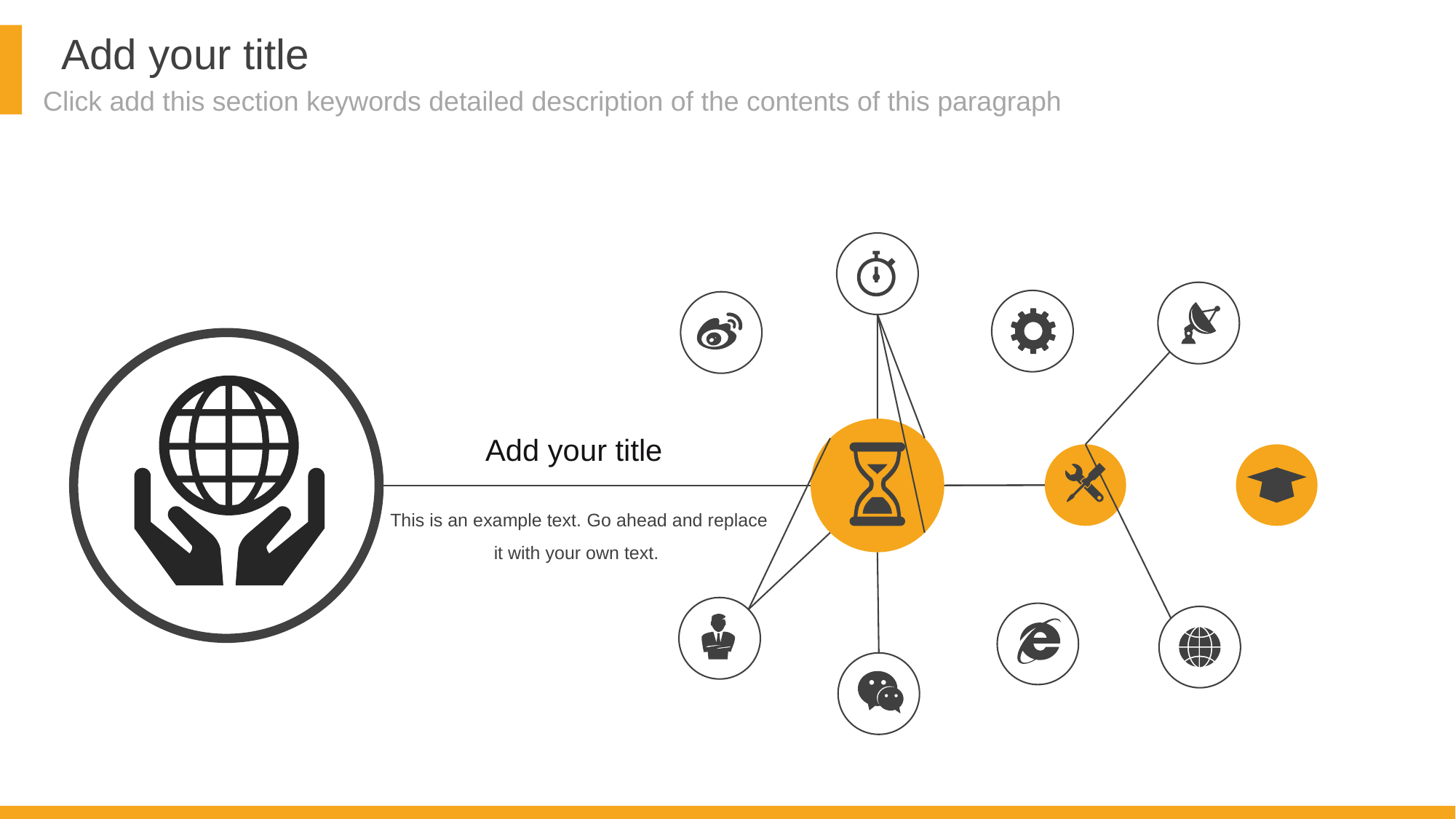

Add your title

This is an example text. Go ahead and replace it with your own text.